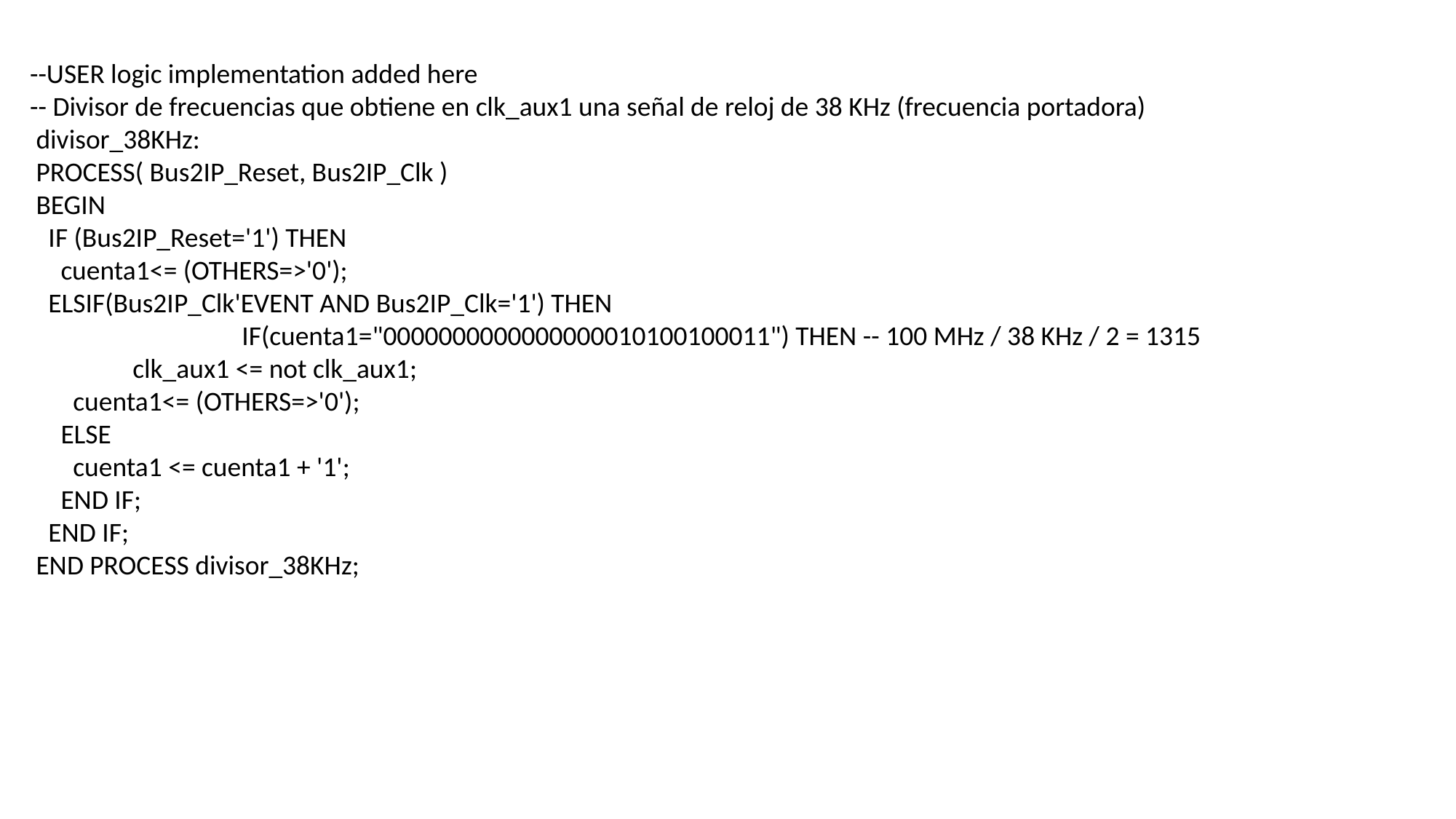

--USER logic implementation added here
 -- Divisor de frecuencias que obtiene en clk_aux1 una señal de reloj de 38 KHz (frecuencia portadora)
  divisor_38KHz:
  PROCESS( Bus2IP_Reset, Bus2IP_Clk )
  BEGIN
    IF (Bus2IP_Reset='1') THEN
      cuenta1<= (OTHERS=>'0');
    ELSIF(Bus2IP_Clk'EVENT AND Bus2IP_Clk='1') THEN
		IF(cuenta1="0000000000000000010100100011") THEN -- 100 MHz / 38 KHz / 2 = 1315
      	clk_aux1 <= not clk_aux1;
        cuenta1<= (OTHERS=>'0');
      ELSE
        cuenta1 <= cuenta1 + '1';
      END IF;
    END IF;
  END PROCESS divisor_38KHz;